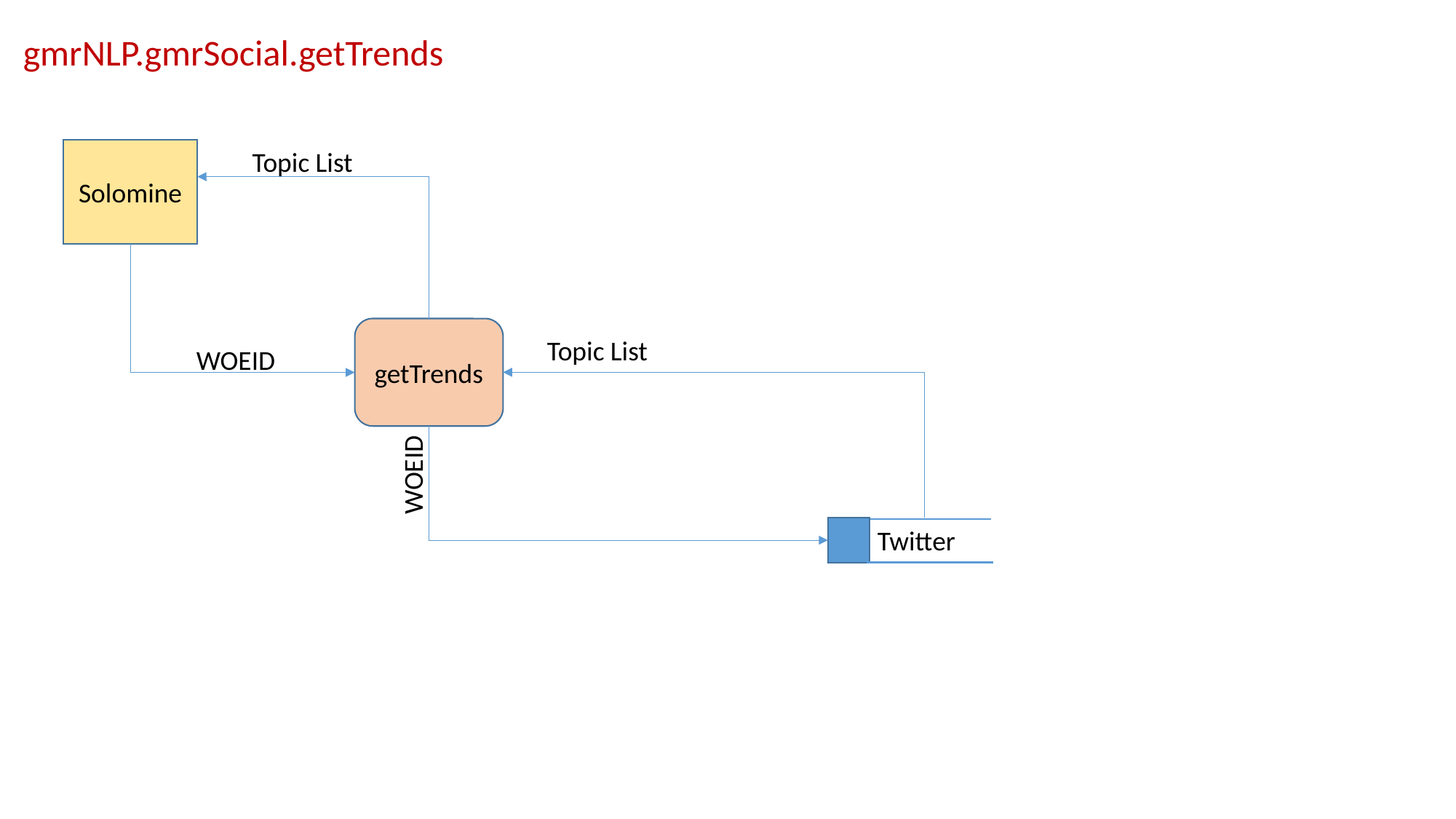

gmrNLP.gmrSocial.getTrends
Topic List
Solomine
getTrends
Topic List
WOEID
WOEID

Twitter